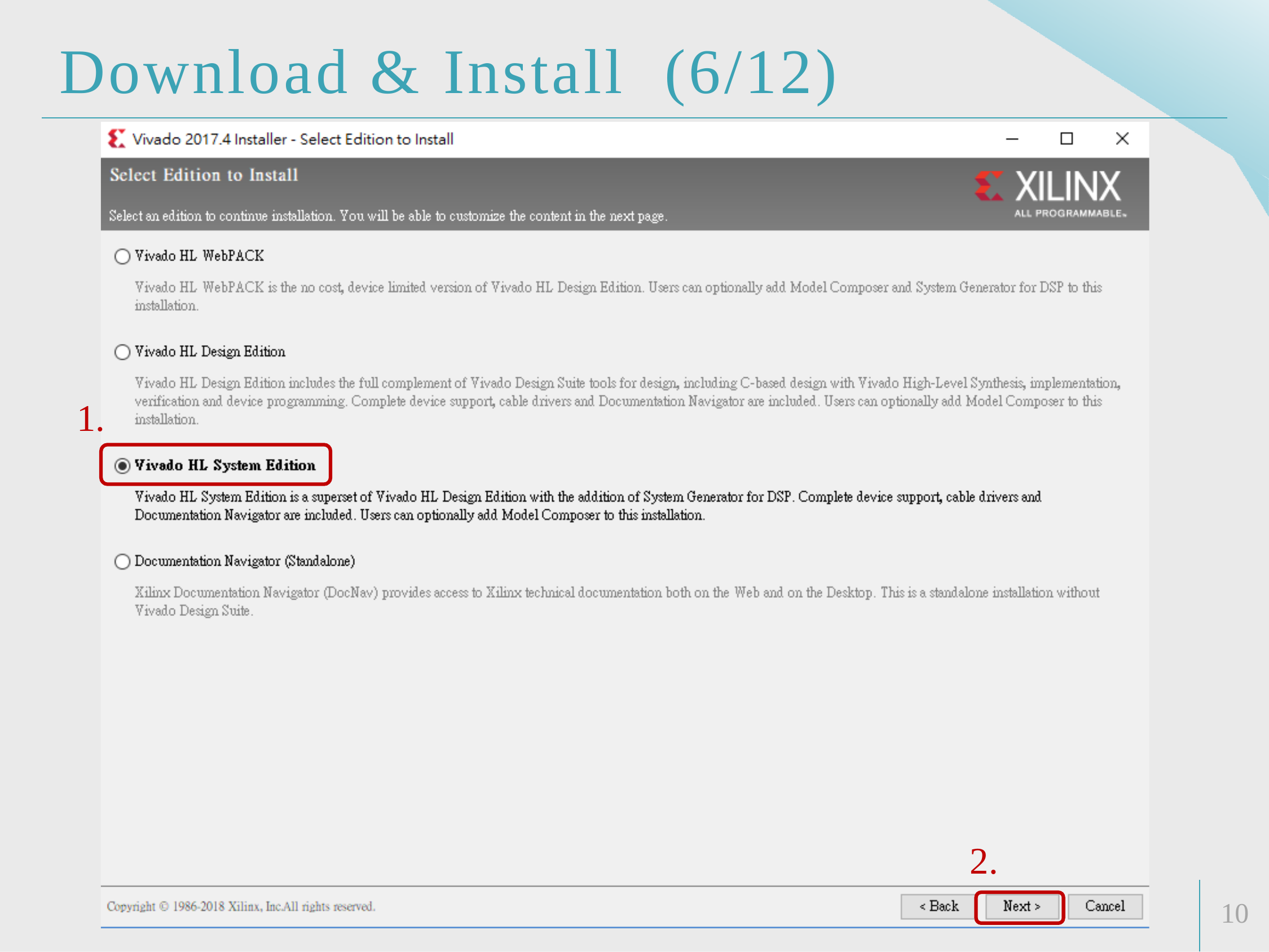

# Download & Install	(6/12)

1.

2.

10